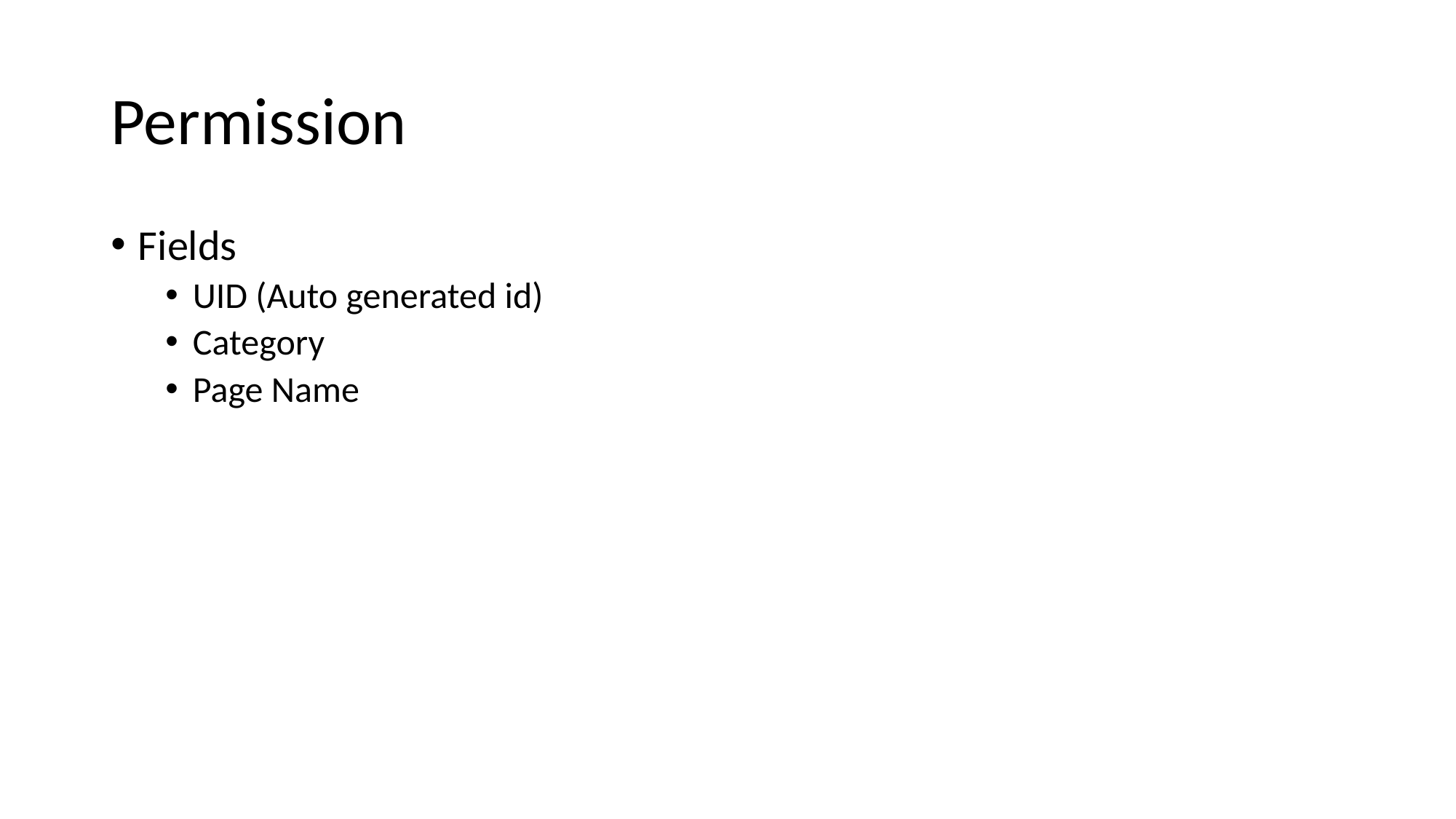

# Permission
Fields
UID (Auto generated id)
Category
Page Name